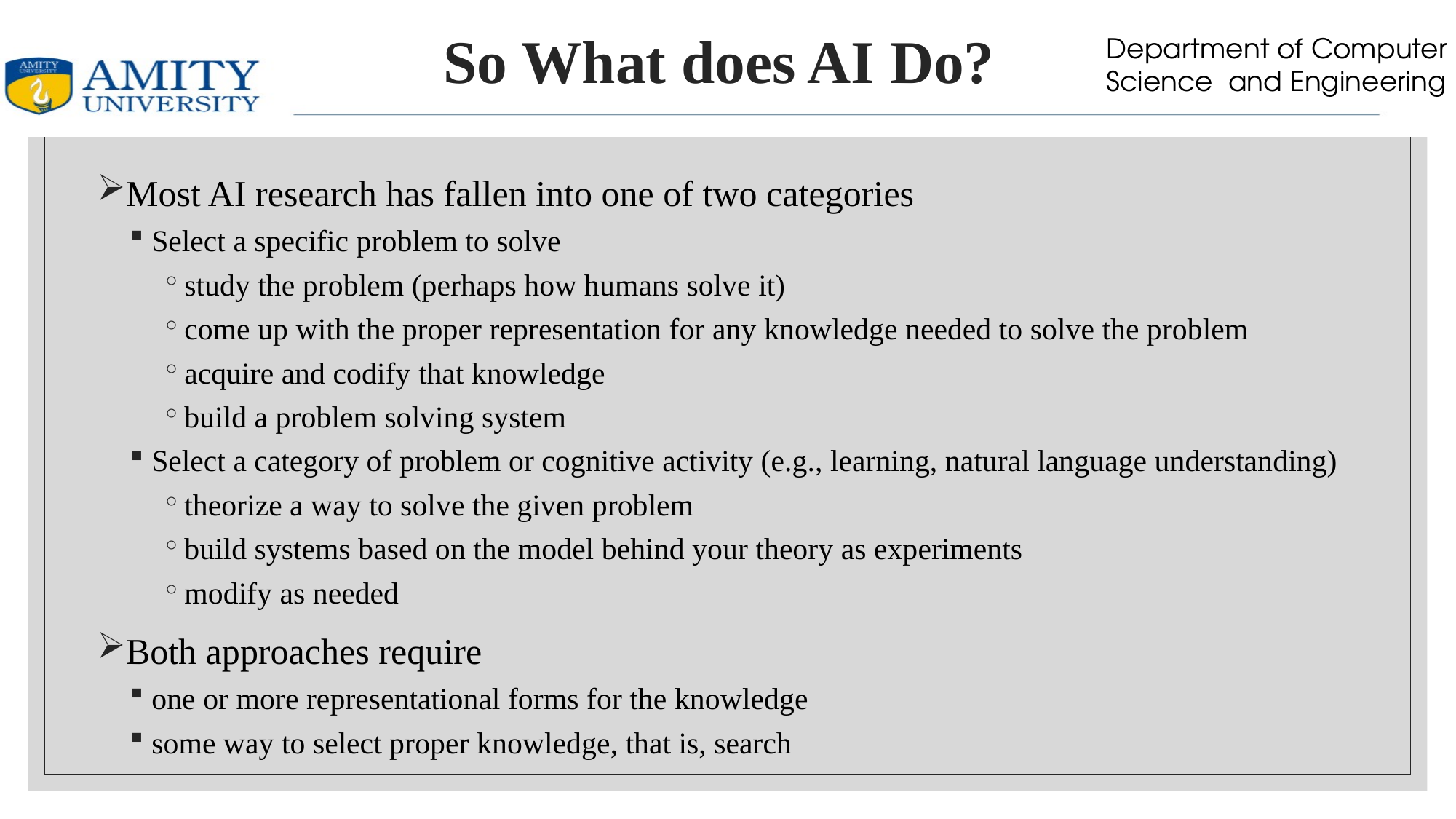

# So What does AI Do?
Most AI research has fallen into one of two categories
Select a specific problem to solve
study the problem (perhaps how humans solve it)
come up with the proper representation for any knowledge needed to solve the problem
acquire and codify that knowledge
build a problem solving system
Select a category of problem or cognitive activity (e.g., learning, natural language understanding)
theorize a way to solve the given problem
build systems based on the model behind your theory as experiments
modify as needed
Both approaches require
one or more representational forms for the knowledge
some way to select proper knowledge, that is, search